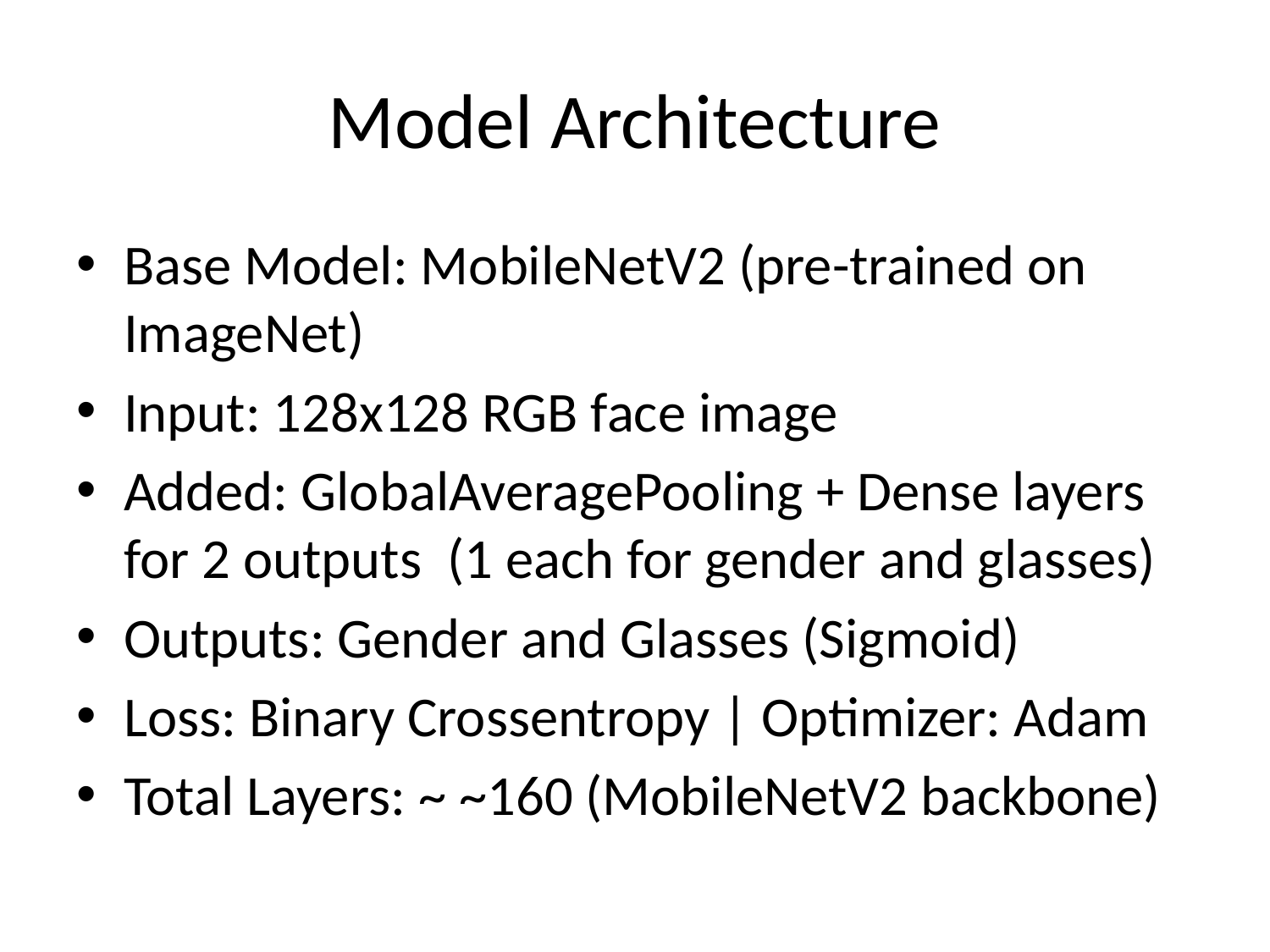

# Model Architecture
Base Model: MobileNetV2 (pre-trained on     ImageNet)
Input: 128x128 RGB face image
Added: GlobalAveragePooling + Dense layers for 2 outputs  (1 each for gender and glasses)
Outputs: Gender and Glasses (Sigmoid)
Loss: Binary Crossentropy | Optimizer: Adam
Total Layers: ~ ~160 (MobileNetV2 backbone)